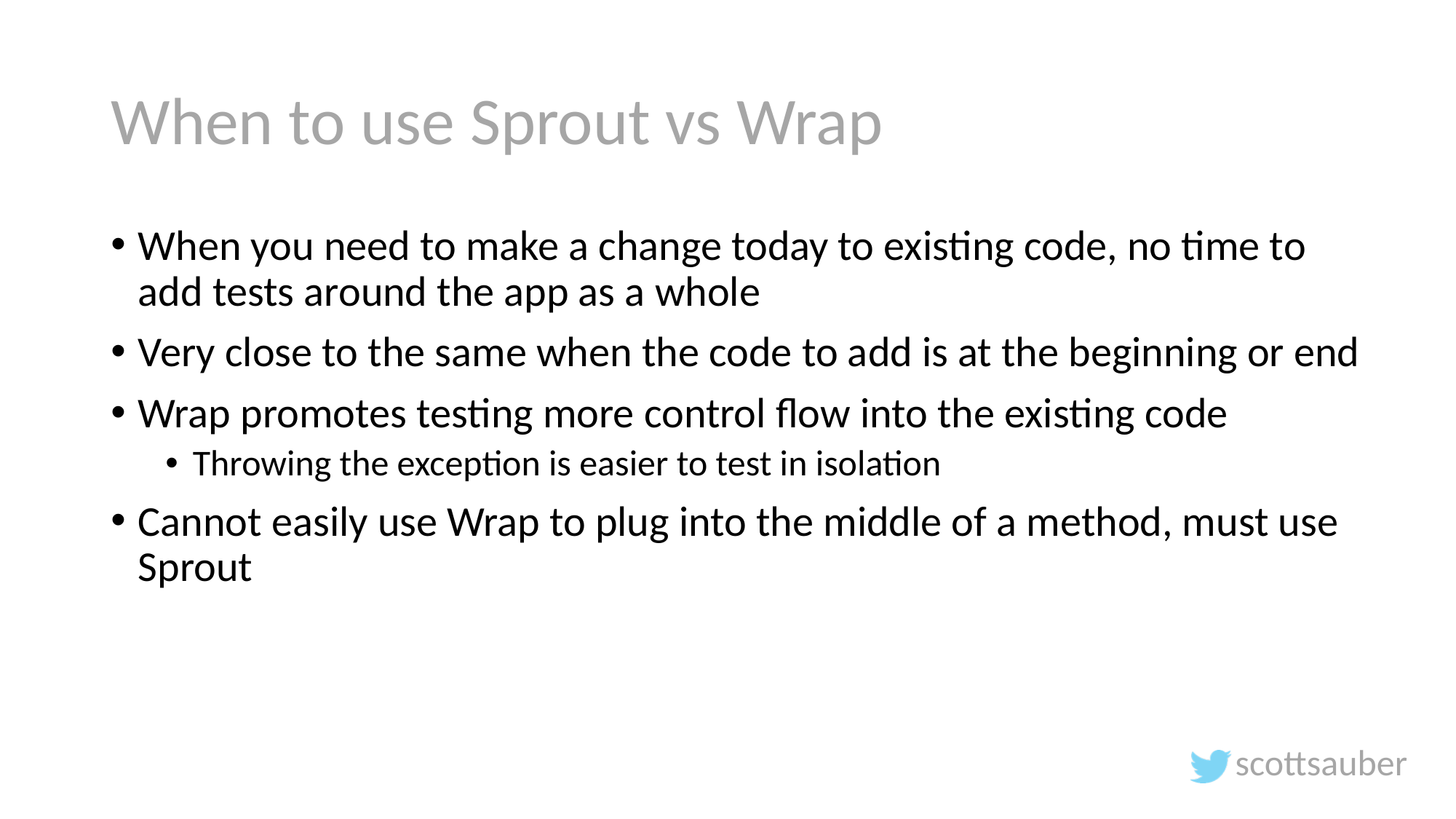

# When to use Sprout vs Wrap
When you need to make a change today to existing code, no time to add tests around the app as a whole
Very close to the same when the code to add is at the beginning or end
Wrap promotes testing more control flow into the existing code
Throwing the exception is easier to test in isolation
Cannot easily use Wrap to plug into the middle of a method, must use Sprout
scottsauber